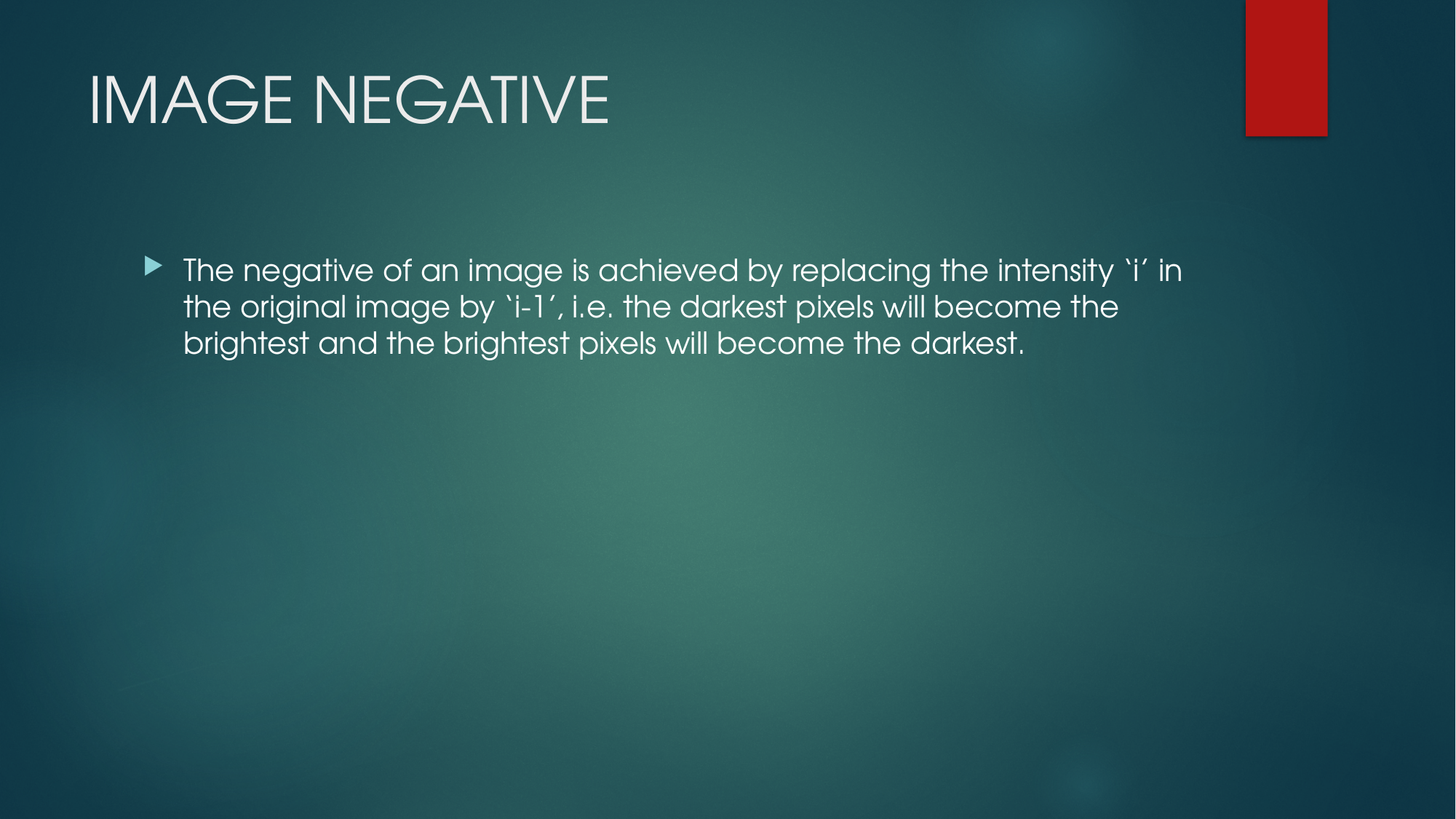

# IMAGE NEGATIVE
The negative of an image is achieved by replacing the intensity ‘i’ in the original image by ‘i-1’, i.e. the darkest pixels will become the brightest and the brightest pixels will become the darkest.